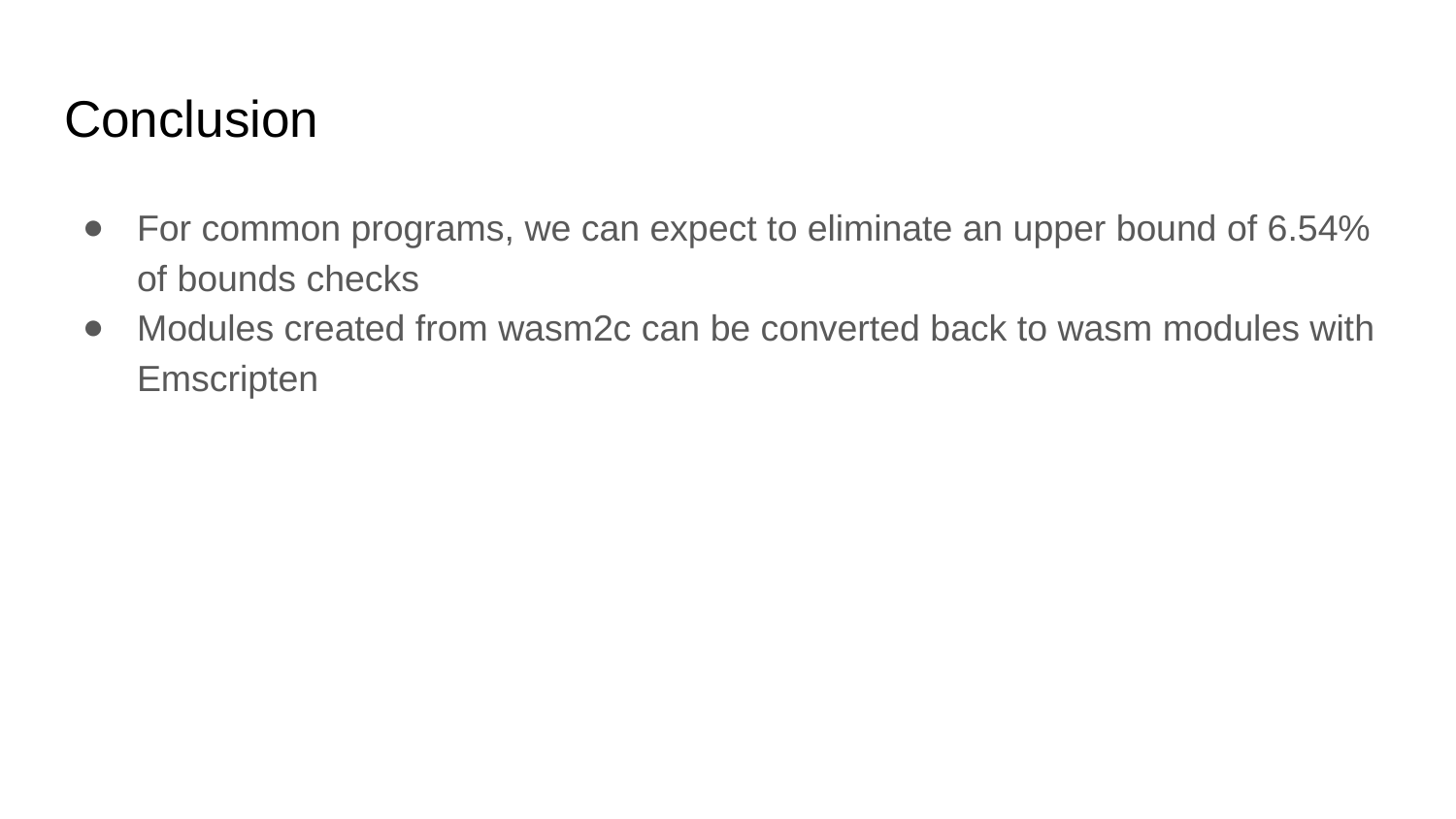

# Conclusion
For common programs, we can expect to eliminate an upper bound of 6.54% of bounds checks
Modules created from wasm2c can be converted back to wasm modules with Emscripten